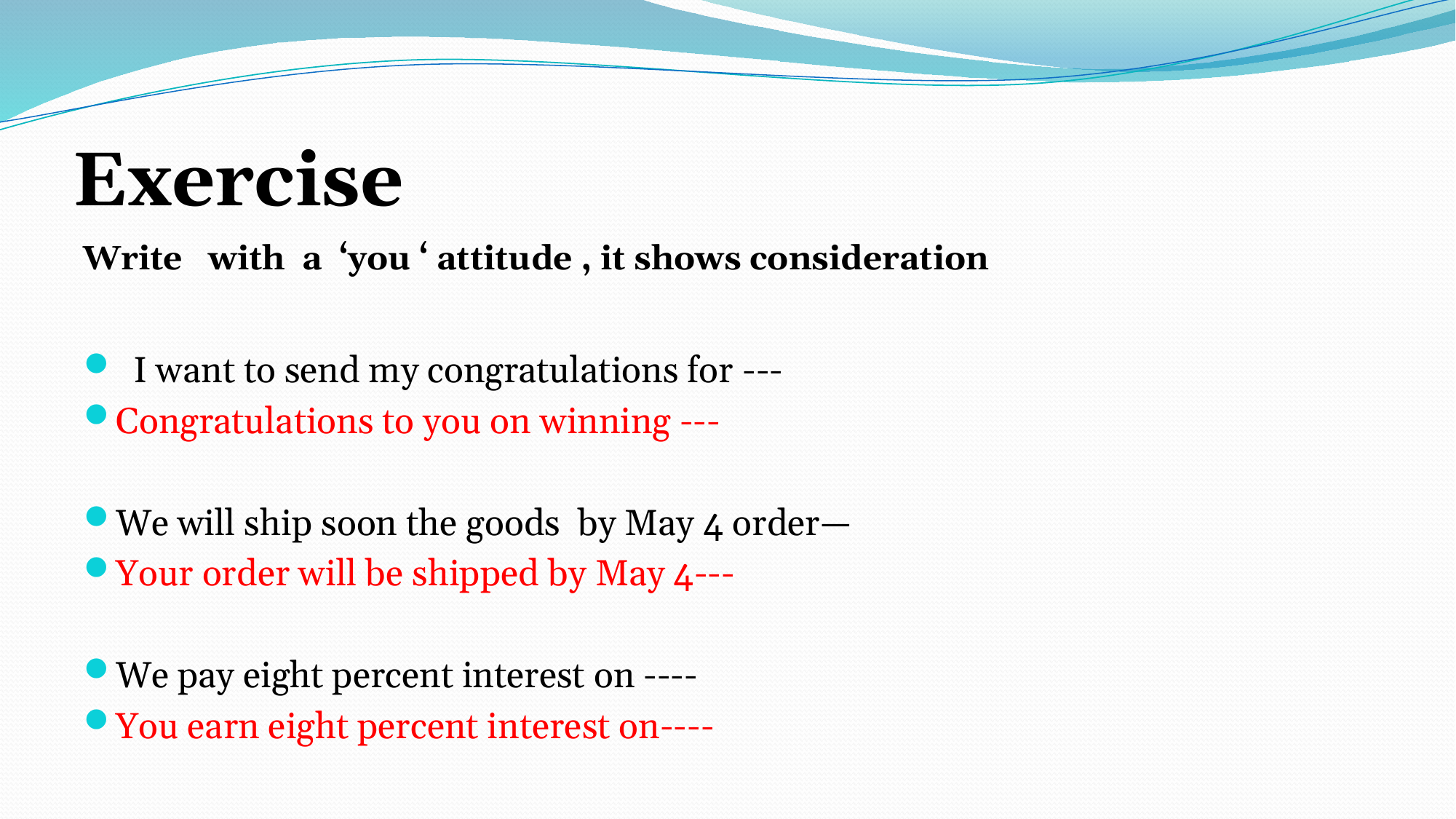

# Exercise
Write   with  a  ‘you ‘ attitude , it shows consideration

  I want to send my congratulations for ---
Congratulations to you on winning ---

We will ship soon the goods  by May 4 order—
Your order will be shipped by May 4---

We pay eight percent interest on ----
You earn eight percent interest on----